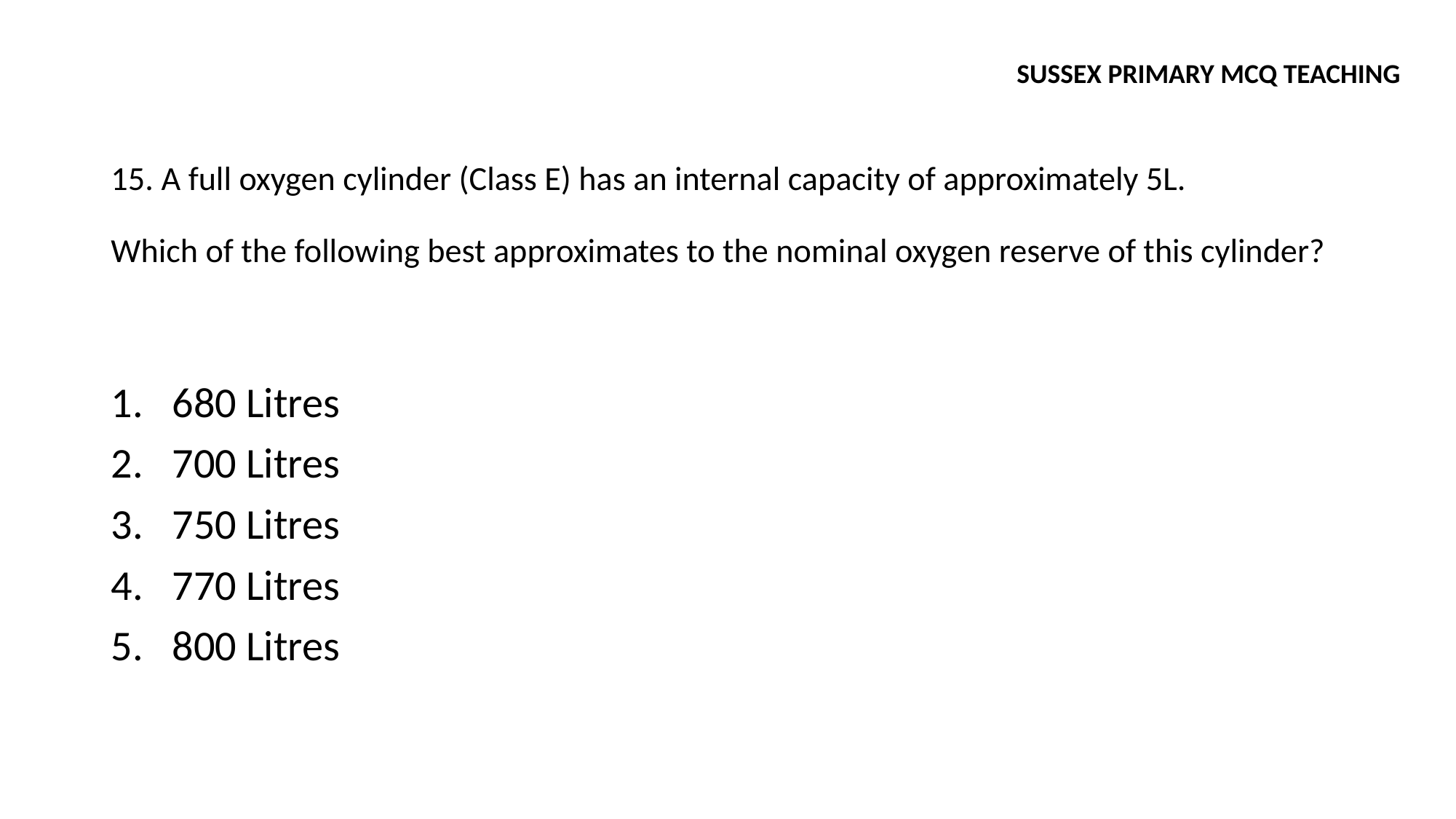

SUSSEX PRIMARY MCQ TEACHING
# 15. A full oxygen cylinder (Class E) has an internal capacity of approximately 5L. Which of the following best approximates to the nominal oxygen reserve of this cylinder?
680 Litres
700 Litres
750 Litres
770 Litres
800 Litres